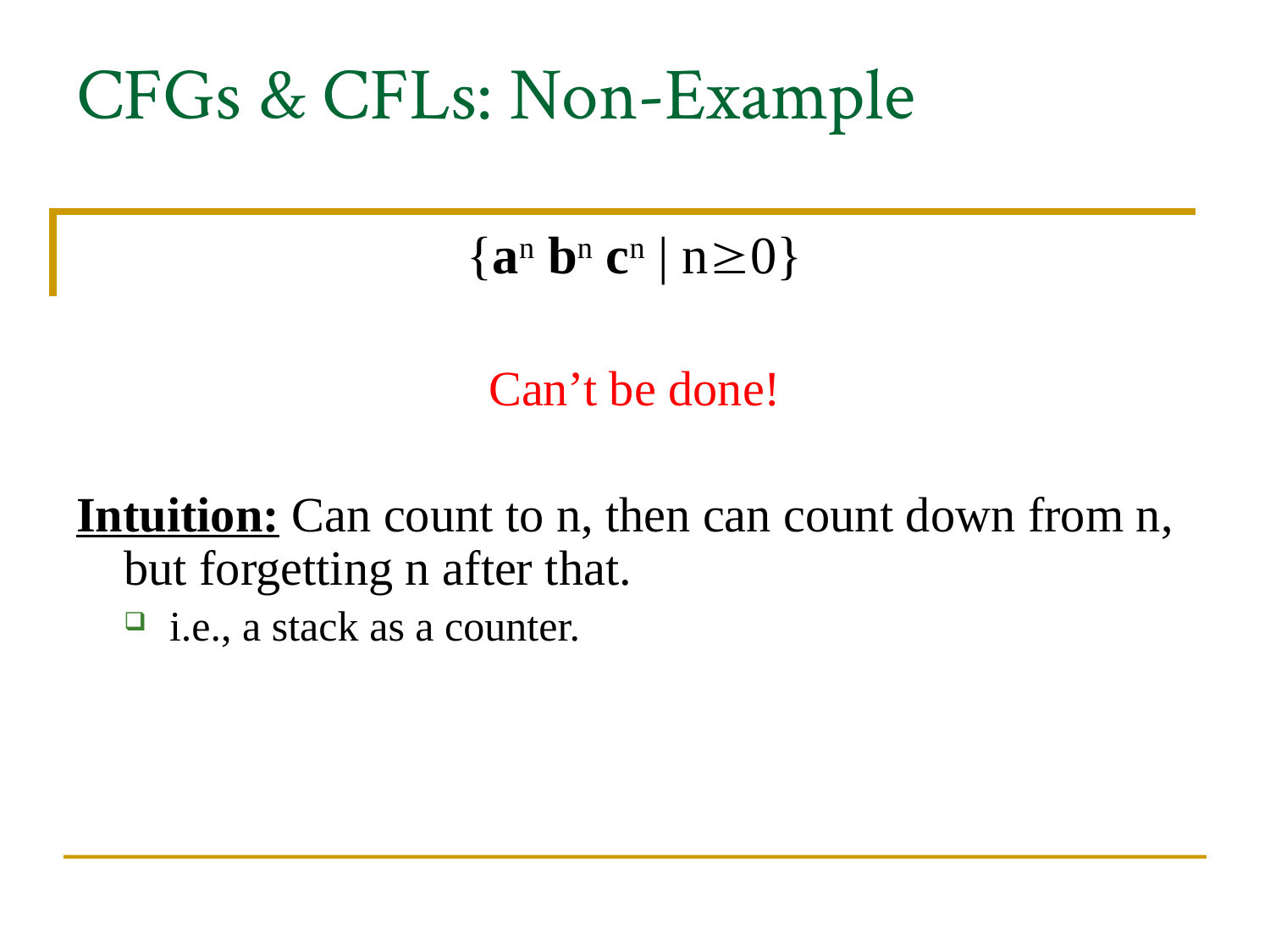

# CFGs & CFLs: Non-Example
{an bn cn | n≥0}

Can’t be done!

Intuition: Can count to n, then can count down from n, but forgetting n after that.
i.e., a stack as a counter.